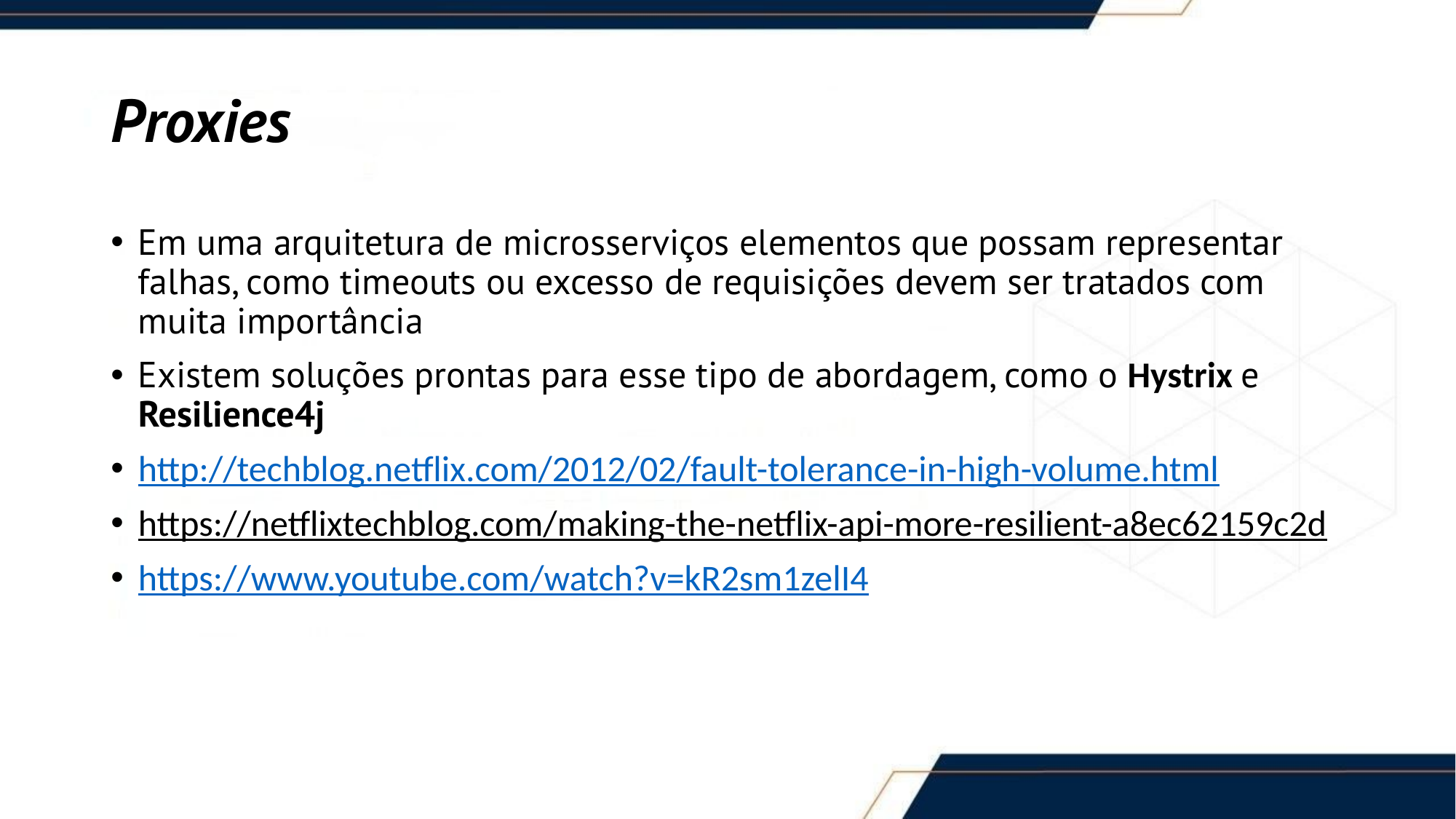

# Proxies
Em uma arquitetura de microsserviços elementos que possam representar falhas, como timeouts ou excesso de requisições devem ser tratados com muita importância
Existem soluções prontas para esse tipo de abordagem, como o Hystrix e  Resilience4j
http://techblog.netflix.com/2012/02/fault-tolerance-in-high-volume.html
https://netflixtechblog.com/making-the-netflix-api-more-resilient-a8ec62159c2d
https://www.youtube.com/watch?v=kR2sm1zelI4